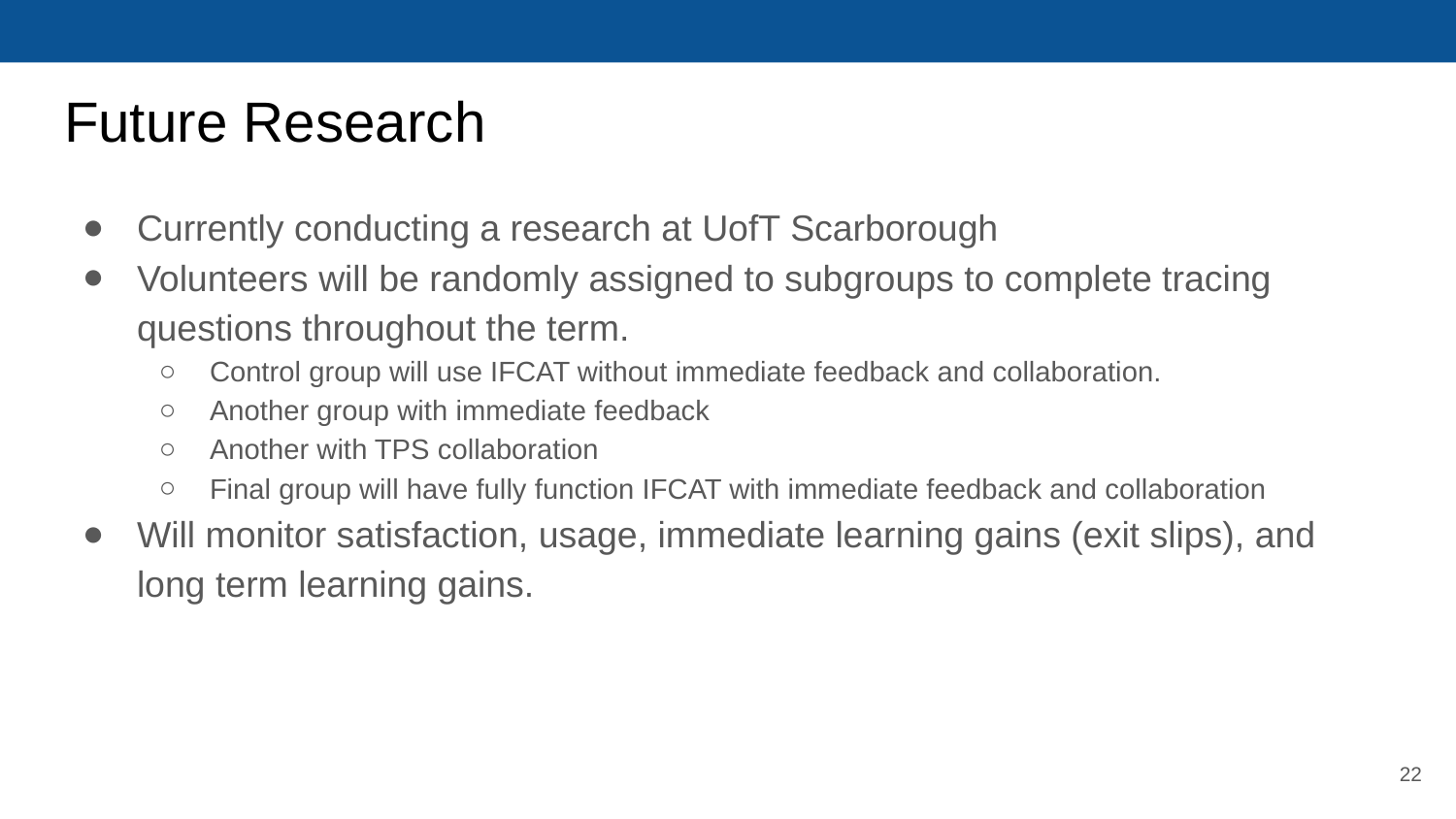

# Future Research
Currently conducting a research at UofT Scarborough
Volunteers will be randomly assigned to subgroups to complete tracing questions throughout the term.
Control group will use IFCAT without immediate feedback and collaboration.
Another group with immediate feedback
Another with TPS collaboration
Final group will have fully function IFCAT with immediate feedback and collaboration
Will monitor satisfaction, usage, immediate learning gains (exit slips), and long term learning gains.
22